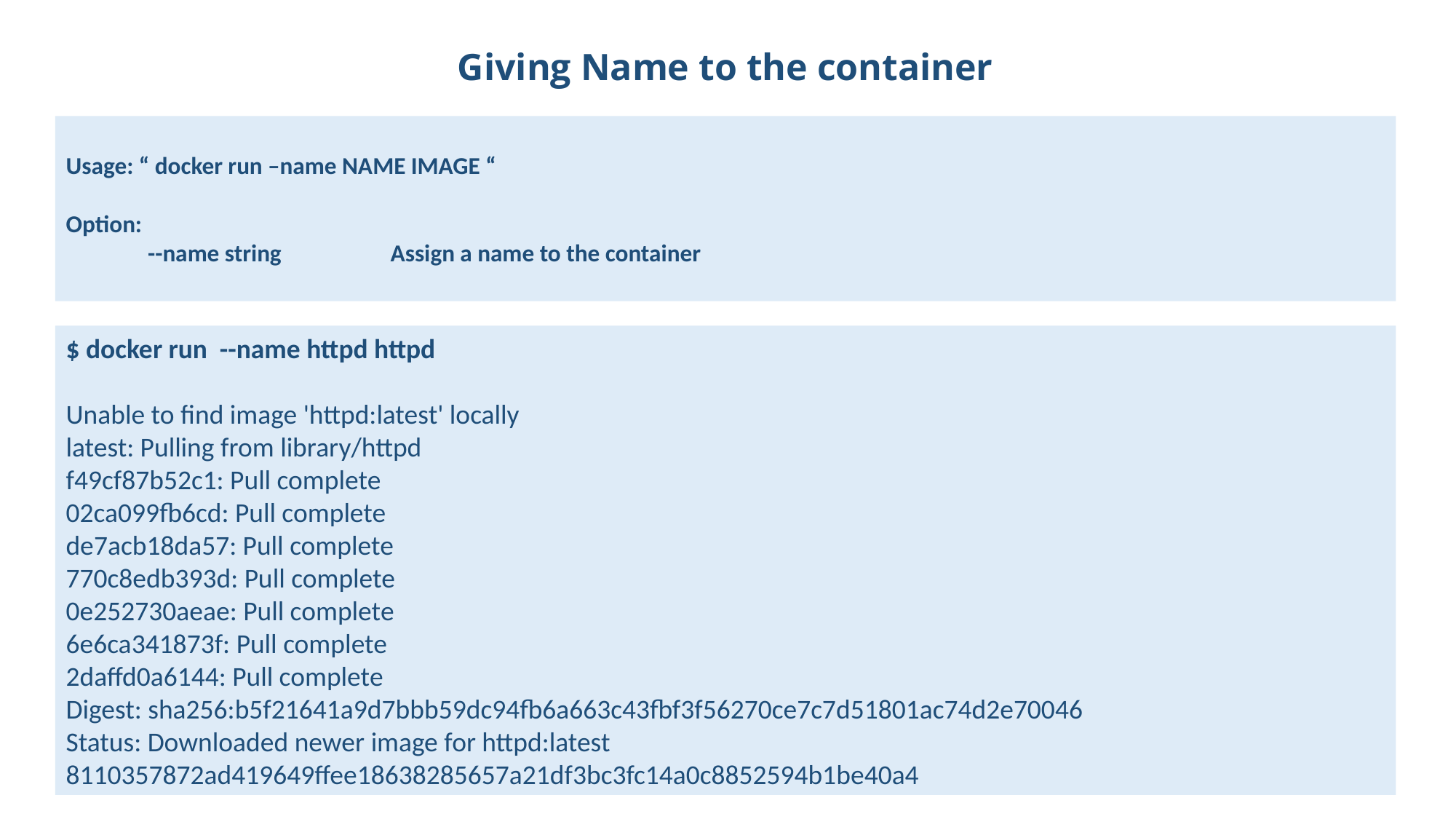

Giving Name to the container

Usage: “ docker run –name NAME IMAGE “

Option:
               --name string                    Assign a name to the container

$ docker run  --name httpd httpd

Unable to find image 'httpd:latest' locally
latest: Pulling from library/httpd
f49cf87b52c1: Pull complete
02ca099fb6cd: Pull complete
de7acb18da57: Pull complete
770c8edb393d: Pull complete
0e252730aeae: Pull complete
6e6ca341873f: Pull complete
2daffd0a6144: Pull complete
Digest: sha256:b5f21641a9d7bbb59dc94fb6a663c43fbf3f56270ce7c7d51801ac74d2e70046
Status: Downloaded newer image for httpd:latest
8110357872ad419649ffee18638285657a21df3bc3fc14a0c8852594b1be40a4